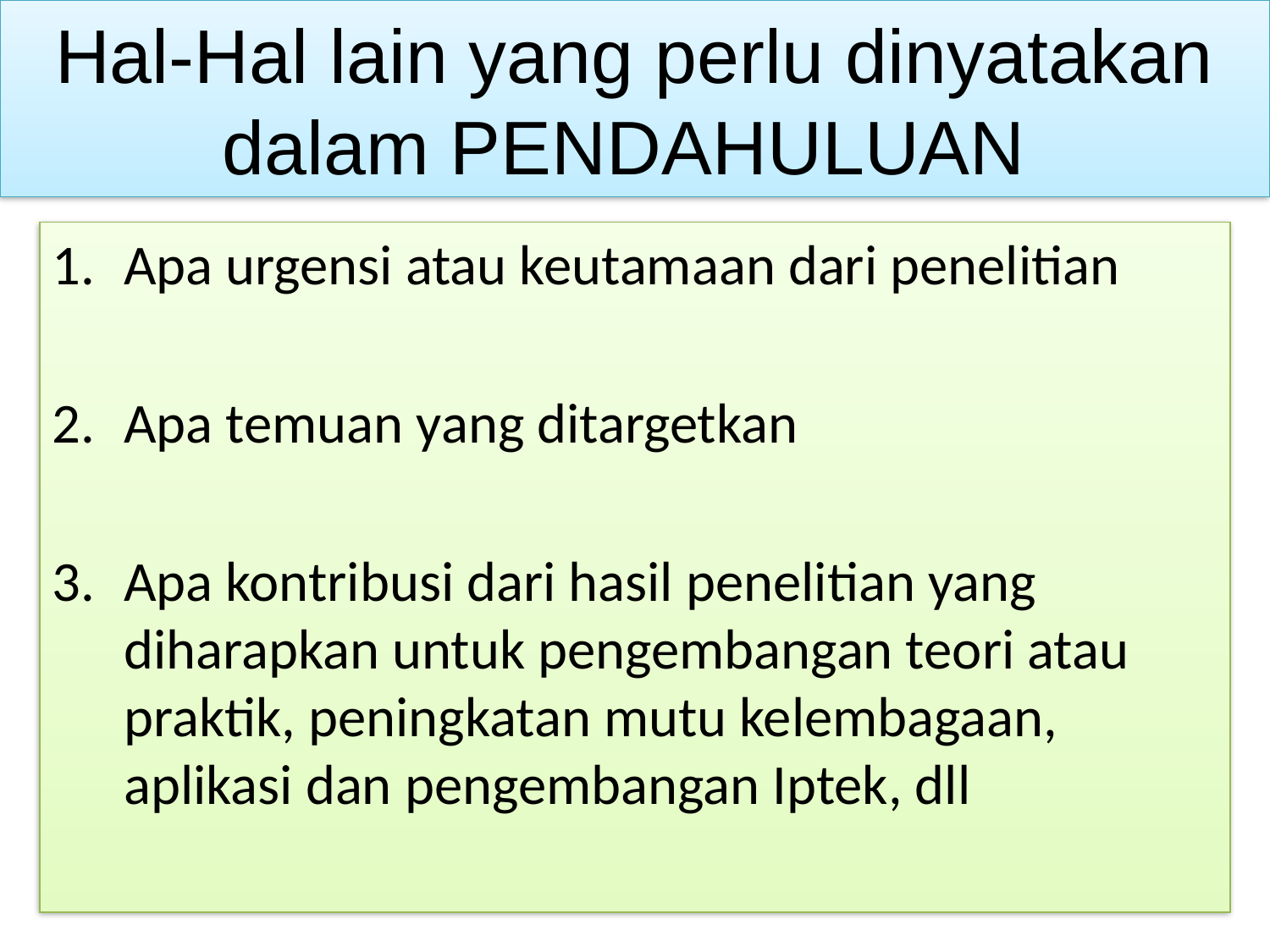

# Hal-Hal lain yang perlu dinyatakan dalam PENDAHULUAN
Apa urgensi atau keutamaan dari penelitian

Apa temuan yang ditargetkan

Apa kontribusi dari hasil penelitian yang diharapkan untuk pengembangan teori atau praktik, peningkatan mutu kelembagaan,  aplikasi dan pengembangan Iptek, dll